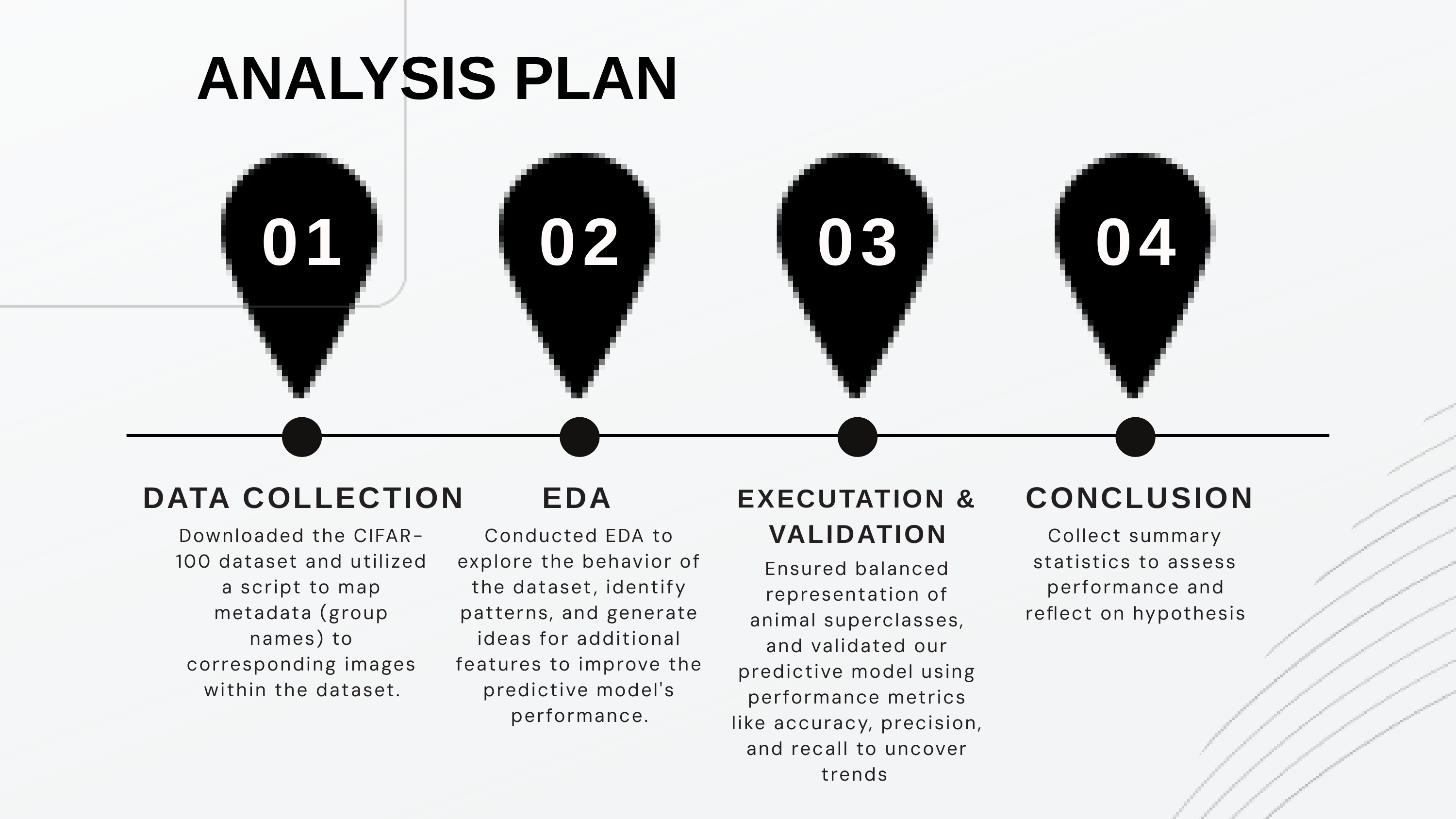

ANALYSIS PLAN

01
02
03
04

DATA COLLECTION
EDA
CONCLUSION
EXECUTATION & VALIDATION
Downloaded the CIFAR-100 dataset and utilized a script to map metadata (group names) to corresponding images within the dataset.
Conducted EDA to explore the behavior of the dataset, identify patterns, and generate ideas for additional features to improve the predictive model's performance.

Collect summary statistics to assess performance and
reflect on hypothesis

Ensured balanced representation of animal superclasses, and validated our predictive model using performance metrics like accuracy, precision, and recall to uncover trends